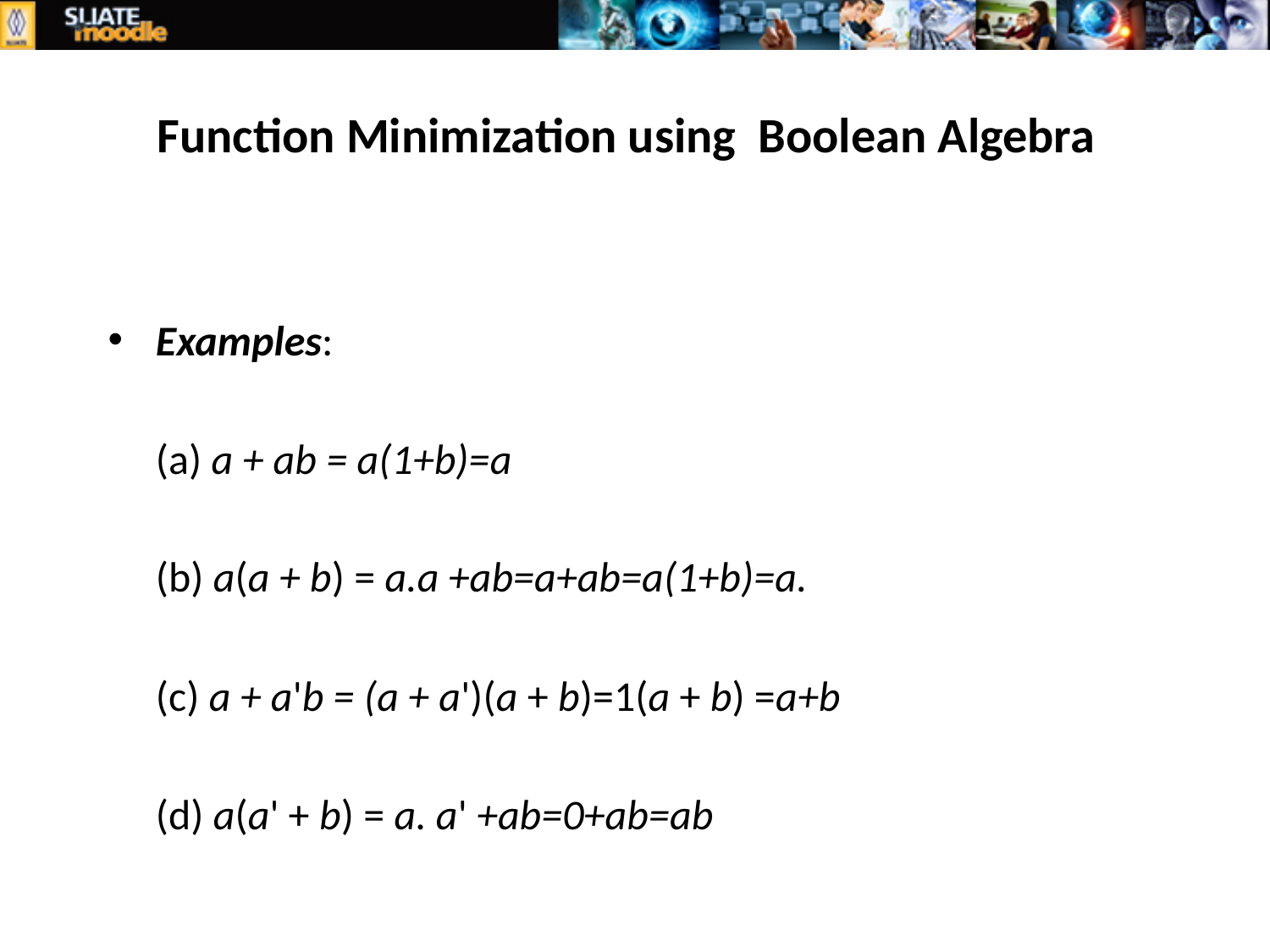

Function Minimization using  Boolean Algebra
Examples:

	(a) a + ab = a(1+b)=a

	(b) a(a + b) = a.a +ab=a+ab=a(1+b)=a.

	(c) a + a'b = (a + a')(a + b)=1(a + b) =a+b

	(d) a(a' + b) = a. a' +ab=0+ab=ab